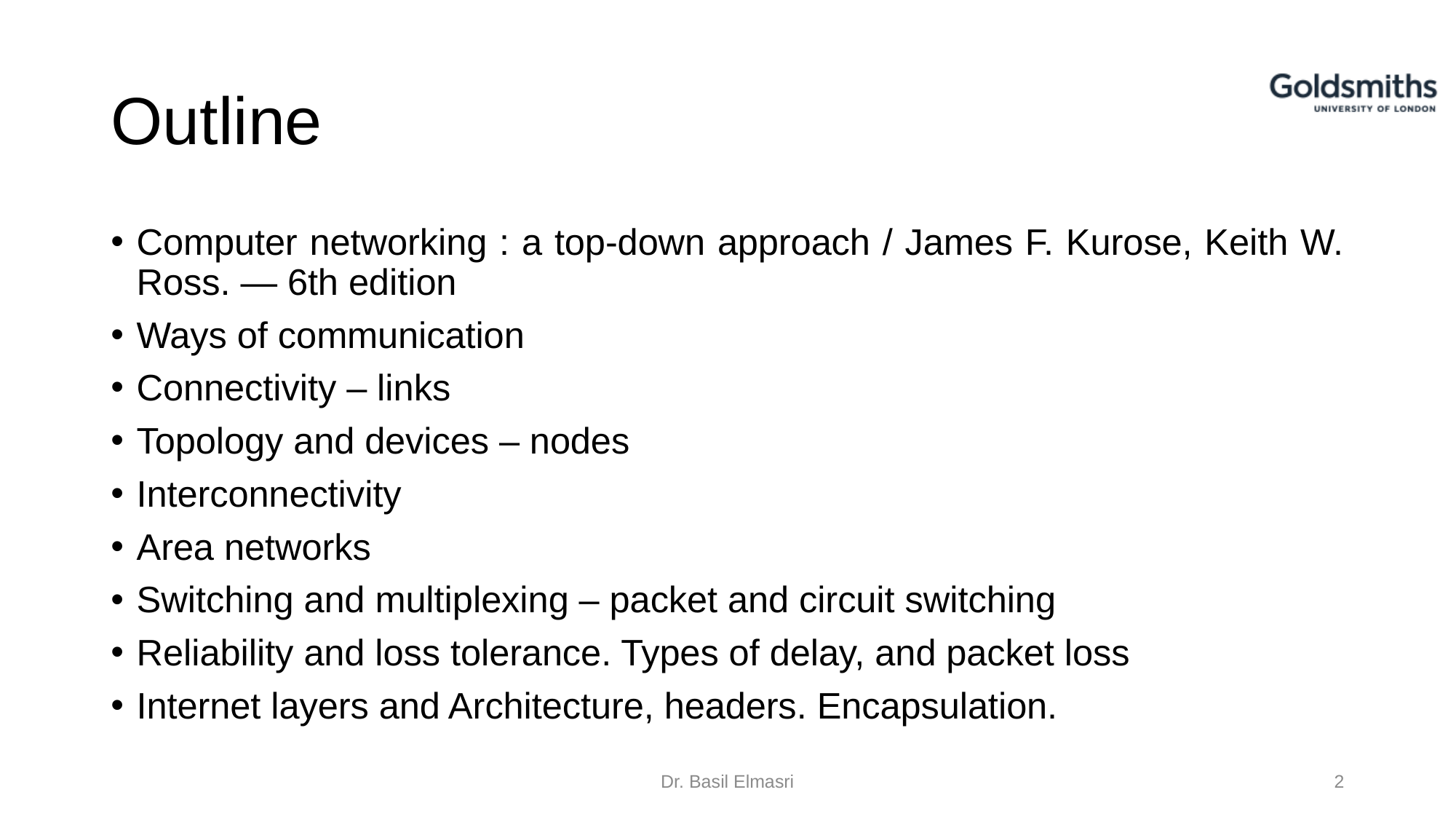

# Outline
Computer networking : a top-down approach / James F. Kurose, Keith W. Ross. — 6th edition
Ways of communication
Connectivity – links
Topology and devices – nodes
Interconnectivity
Area networks
Switching and multiplexing – packet and circuit switching
Reliability and loss tolerance. Types of delay, and packet loss
Internet layers and Architecture, headers. Encapsulation.

Dr. Basil Elmasri
2